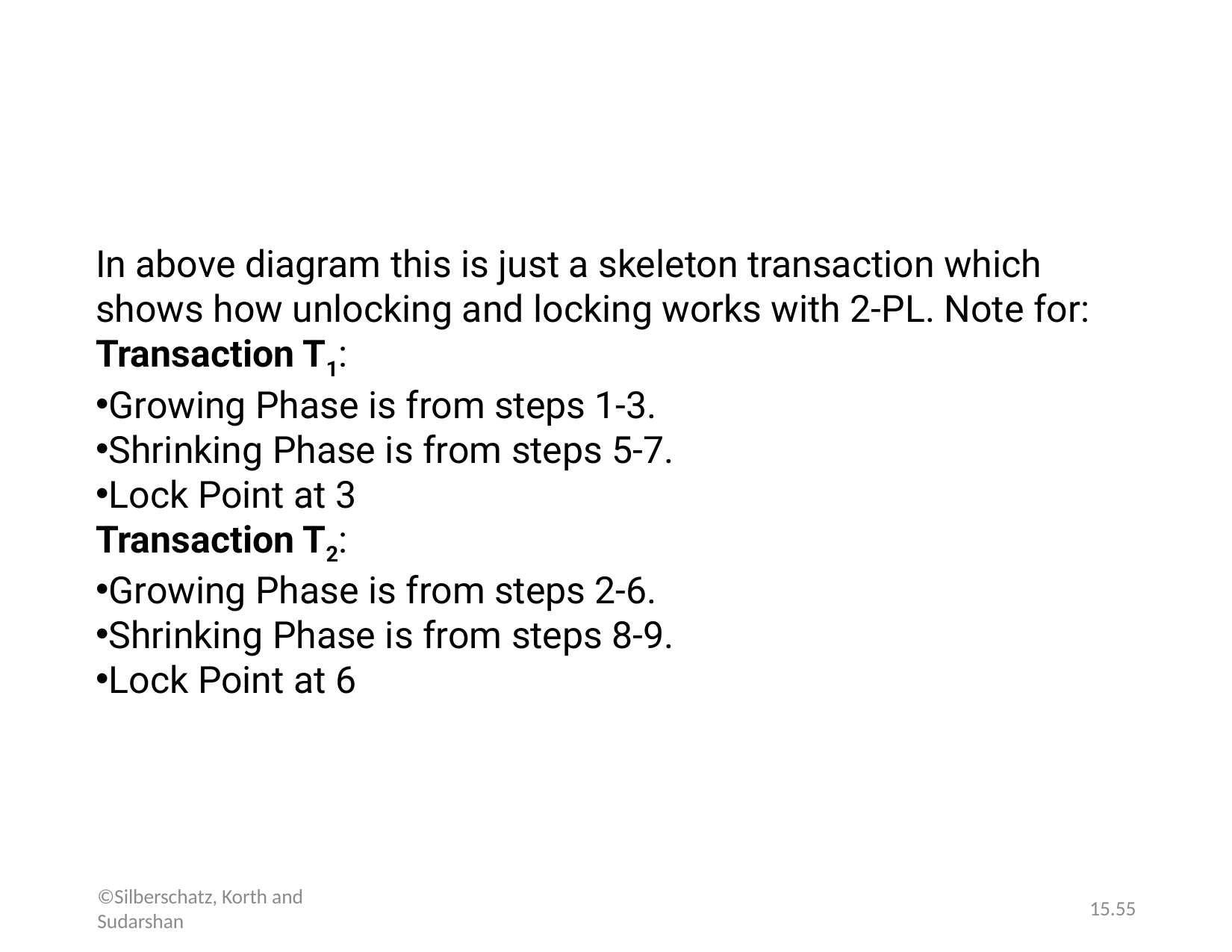

#
In above diagram this is just a skeleton transaction which shows how unlocking and locking works with 2-PL. Note for:
Transaction T1:
Growing Phase is from steps 1-3.
Shrinking Phase is from steps 5-7.
Lock Point at 3
Transaction T2:
Growing Phase is from steps 2-6.
Shrinking Phase is from steps 8-9.
Lock Point at 6
©Silberschatz, Korth and Sudarshan
15.55